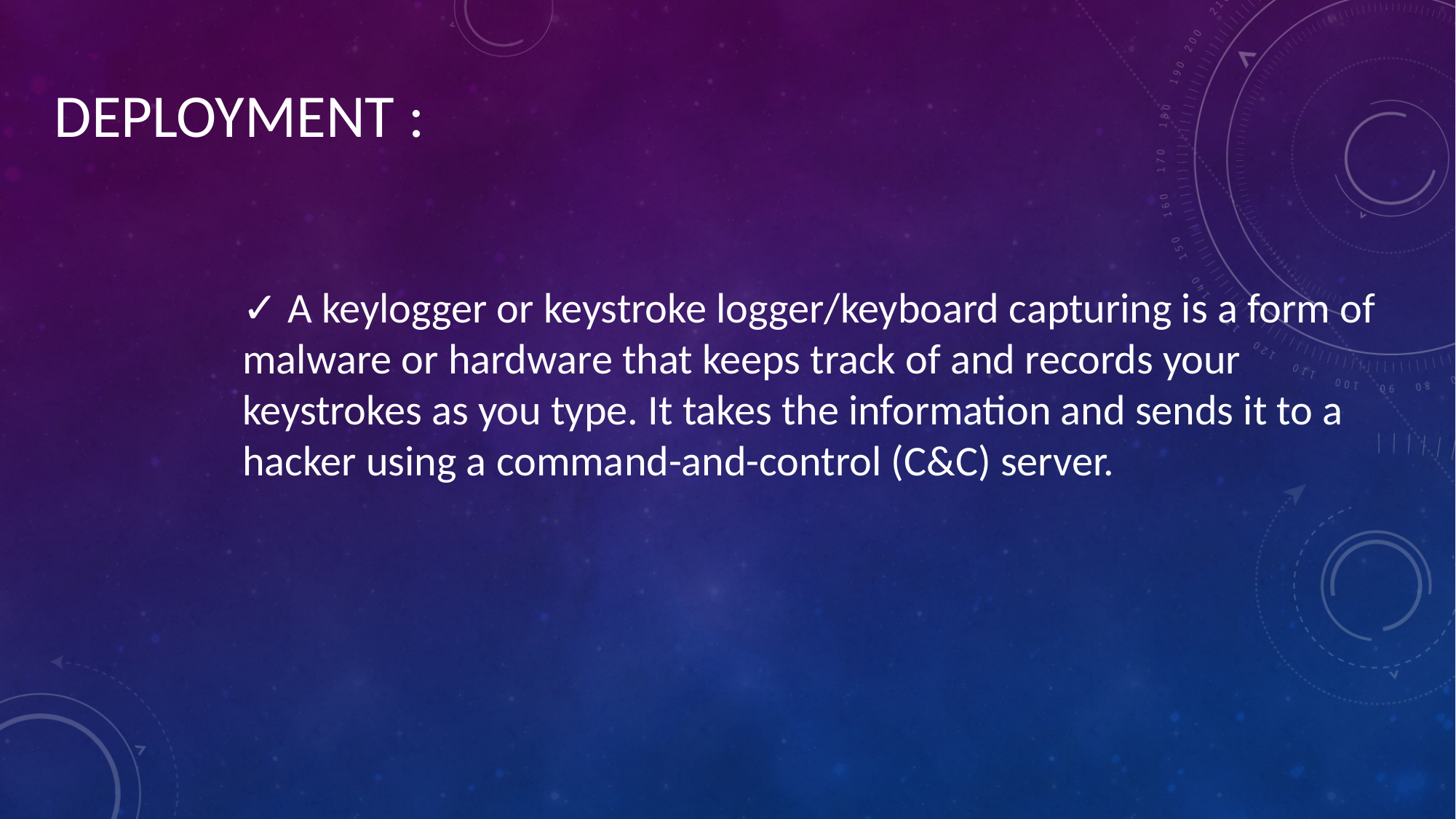

# DEPLOYMENT :
✓ A keylogger or keystroke logger/keyboard capturing is a form of malware or hardware that keeps track of and records your keystrokes as you type. It takes the information and sends it to a hacker using a command-and-control (C&C) server.